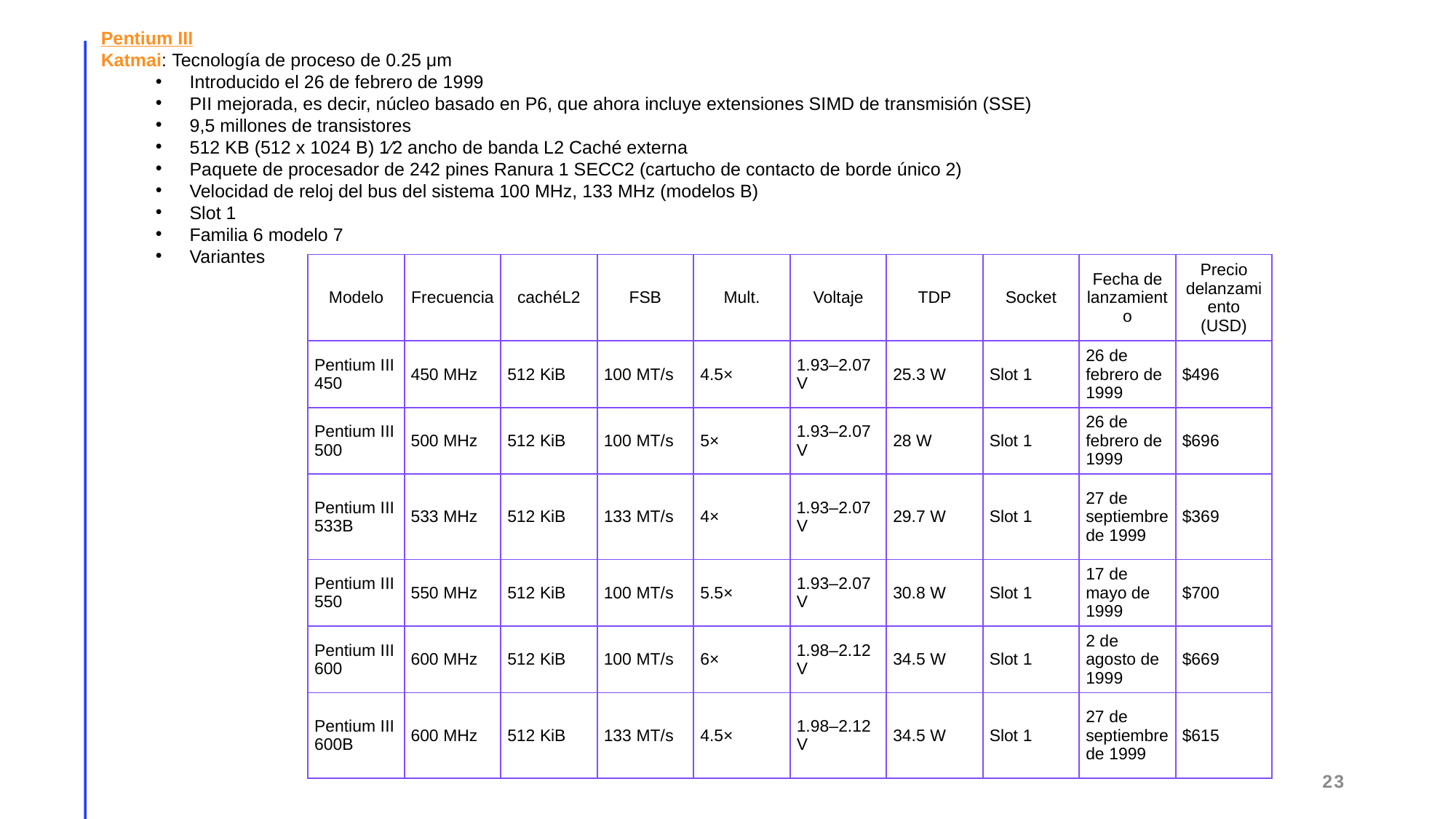

Pentium III
Katmai: Tecnología de proceso de 0.25 μm
Introducido el 26 de febrero de 1999
PII mejorada, es decir, núcleo basado en P6, que ahora incluye extensiones SIMD de transmisión (SSE)
9,5 millones de transistores
512 KB (512 x 1024 B) 1⁄2 ancho de banda L2 Caché externa
Paquete de procesador de 242 pines Ranura 1 SECC2 (cartucho de contacto de borde único 2)
Velocidad de reloj del bus del sistema 100 MHz, 133 MHz (modelos B)
Slot 1
Familia 6 modelo 7
Variantes

| Modelo | Frecuencia | cachéL2 | FSB | Mult. | Voltaje | TDP | Socket | Fecha de lanzamiento | Precio delanzamiento (USD) |
| --- | --- | --- | --- | --- | --- | --- | --- | --- | --- |
| Pentium III 450 | 450 MHz | 512 KiB | 100 MT/s | 4.5× | 1.93–2.07 V | 25.3 W | Slot 1 | 26 de febrero de 1999 | $496 |
| Pentium III 500 | 500 MHz | 512 KiB | 100 MT/s | 5× | 1.93–2.07 V | 28 W | Slot 1 | 26 de febrero de 1999 | $696 |
| Pentium III 533B | 533 MHz | 512 KiB | 133 MT/s | 4× | 1.93–2.07 V | 29.7 W | Slot 1 | 27 de septiembre de 1999 | $369 |
| Pentium III 550 | 550 MHz | 512 KiB | 100 MT/s | 5.5× | 1.93–2.07 V | 30.8 W | Slot 1 | 17 de mayo de 1999 | $700 |
| Pentium III 600 | 600 MHz | 512 KiB | 100 MT/s | 6× | 1.98–2.12 V | 34.5 W | Slot 1 | 2 de agosto de 1999 | $669 |
| Pentium III 600B | 600 MHz | 512 KiB | 133 MT/s | 4.5× | 1.98–2.12 V | 34.5 W | Slot 1 | 27 de septiembre de 1999 | $615 |
23